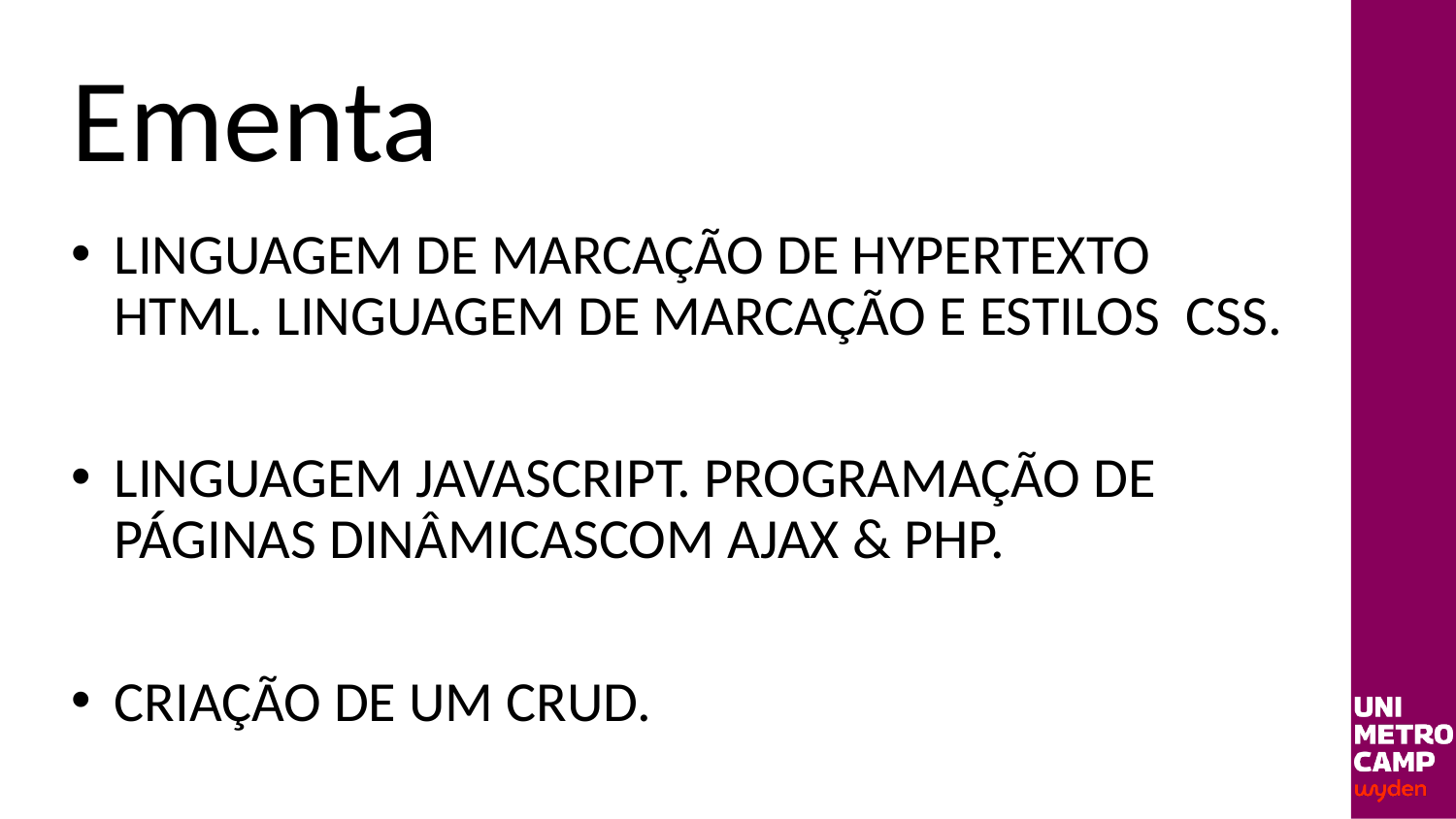

# Ementa
LINGUAGEM DE MARCAÇÃO DE HYPERTEXTO ­ HTML. LINGUAGEM DE MARCAÇÃO E ESTILOS ­ CSS.

LINGUAGEM JAVASCRIPT. PROGRAMAÇÃO DE PÁGINAS DINÂMICASCOM AJAX & PHP.

CRIAÇÃO DE UM CRUD.